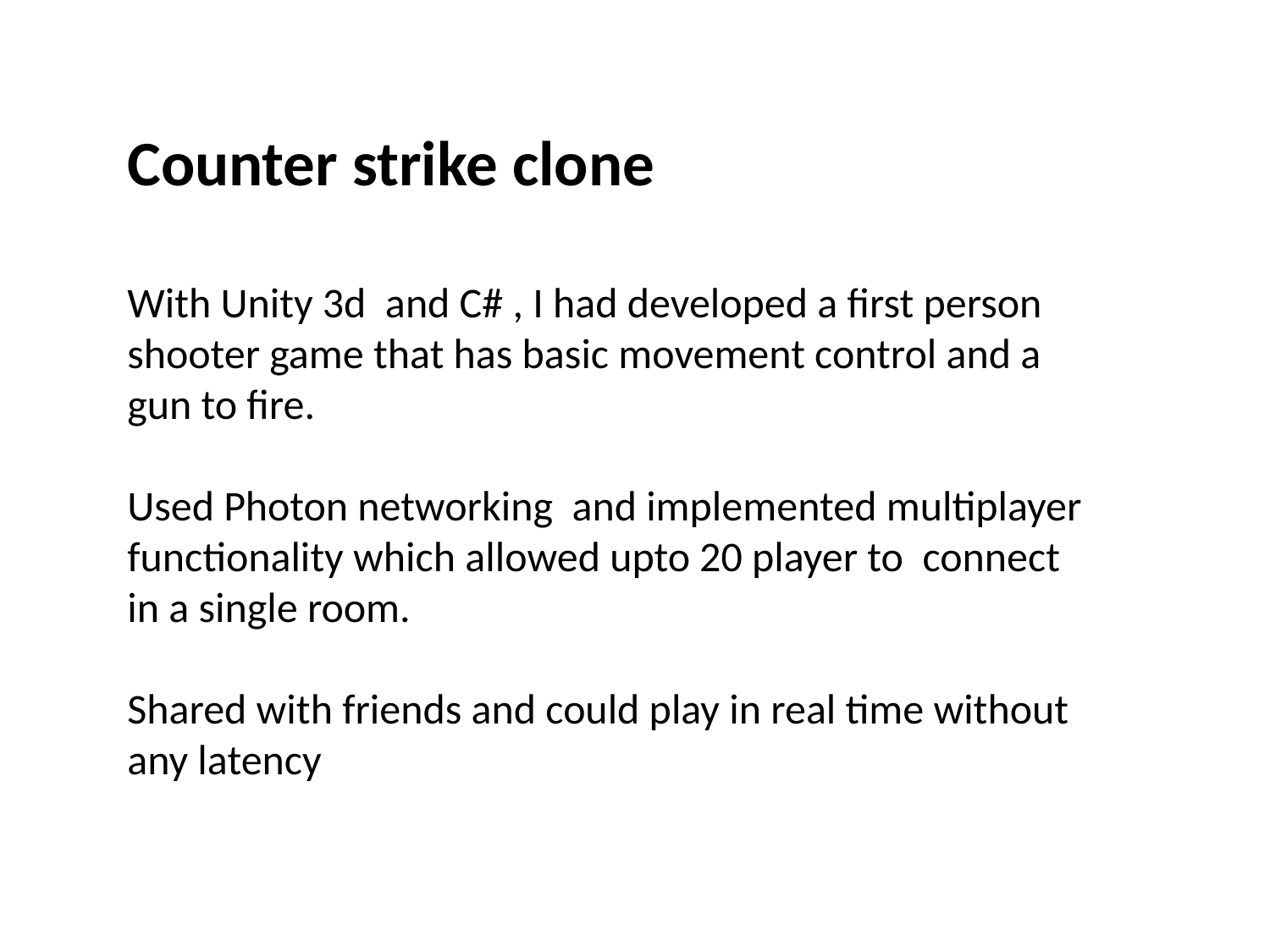

Counter strike clone

With Unity 3d  and C# , I had developed a first person shooter game that has basic movement control and a gun to fire.

Used Photon networking  and implemented multiplayer functionality which allowed upto 20 player to  connect in a single room.

Shared with friends and could play in real time without any latency